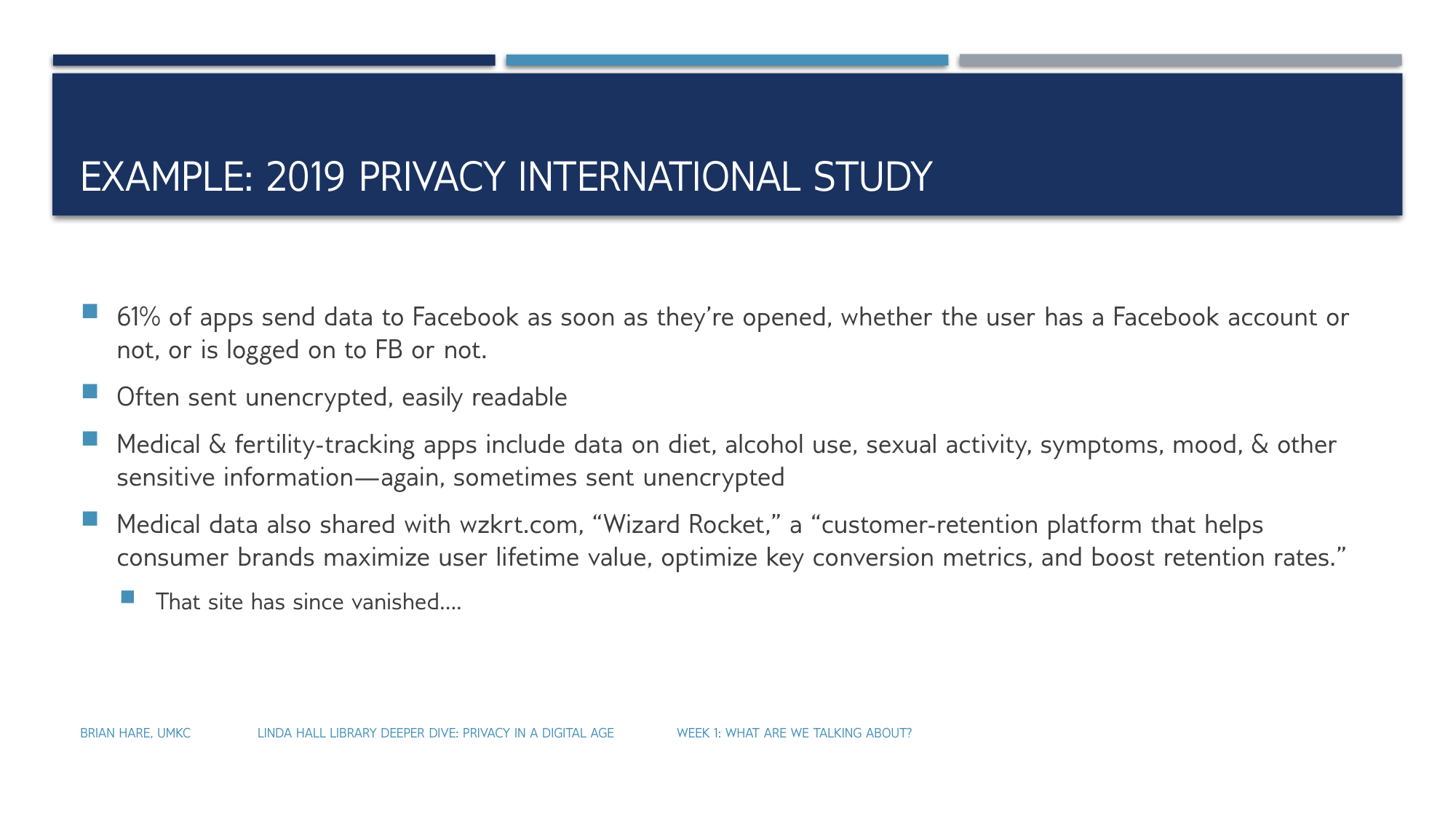

# Example: 2019 Privacy International Study
61% of apps send data to Facebook as soon as they’re opened, whether the user has a Facebook account or not, or is logged on to FB or not.
Often sent unencrypted, easily readable
Medical & fertility-tracking apps include data on diet, alcohol use, sexual activity, symptoms, mood, & other sensitive information—again, sometimes sent unencrypted
Medical data also shared with wzkrt.com, “Wizard Rocket,” a “customer-retention platform that helps consumer brands maximize user lifetime value, optimize key conversion metrics, and boost retention rates.”
That site has since vanished….

Brian Hare, UMKC                Linda Hall Library Deeper Dive: Privacy in a Digital Age               Week 1: What are we talking about?